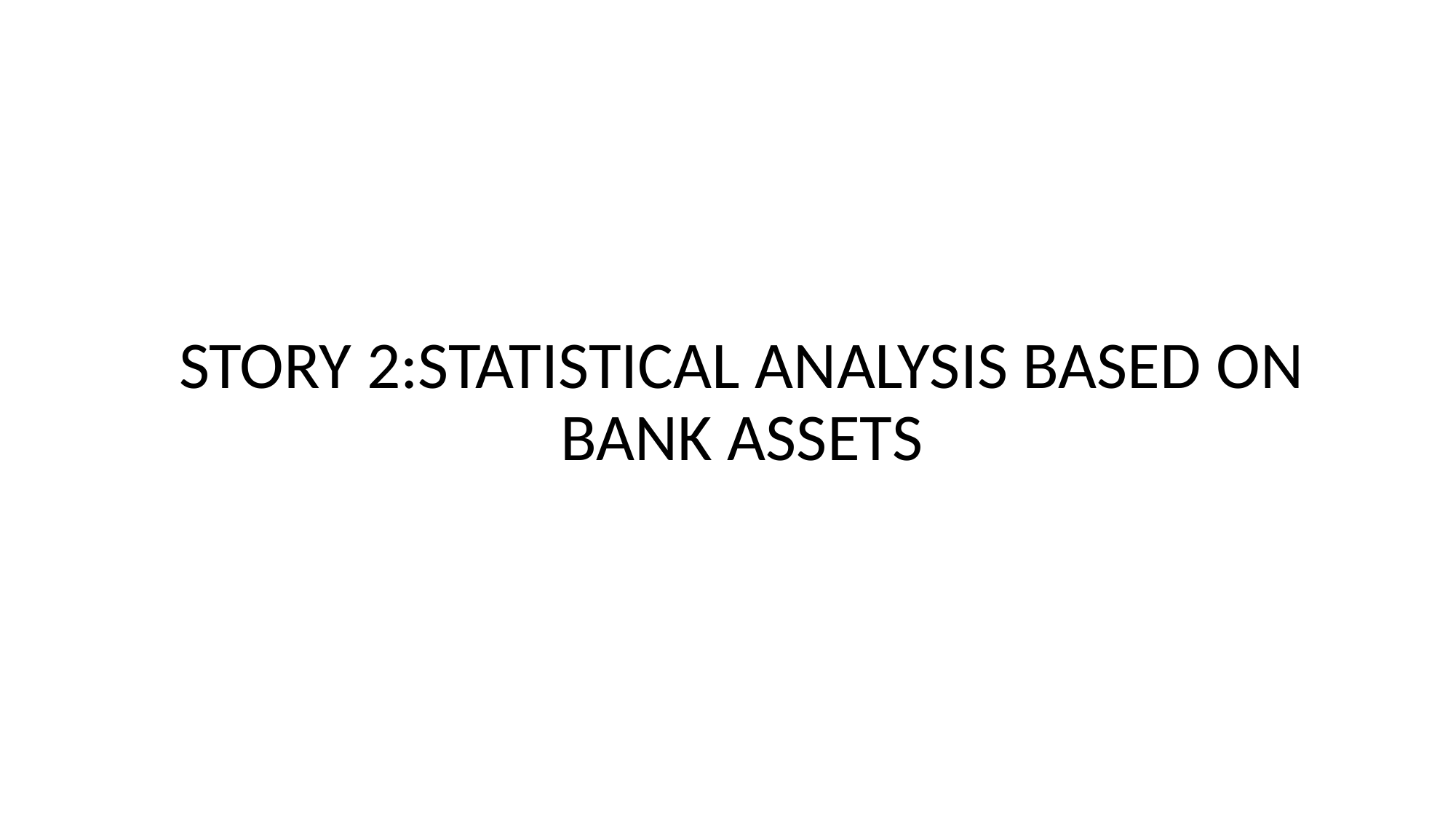

# STORY 2:STATISTICAL ANALYSIS BASED ON BANK ASSETS